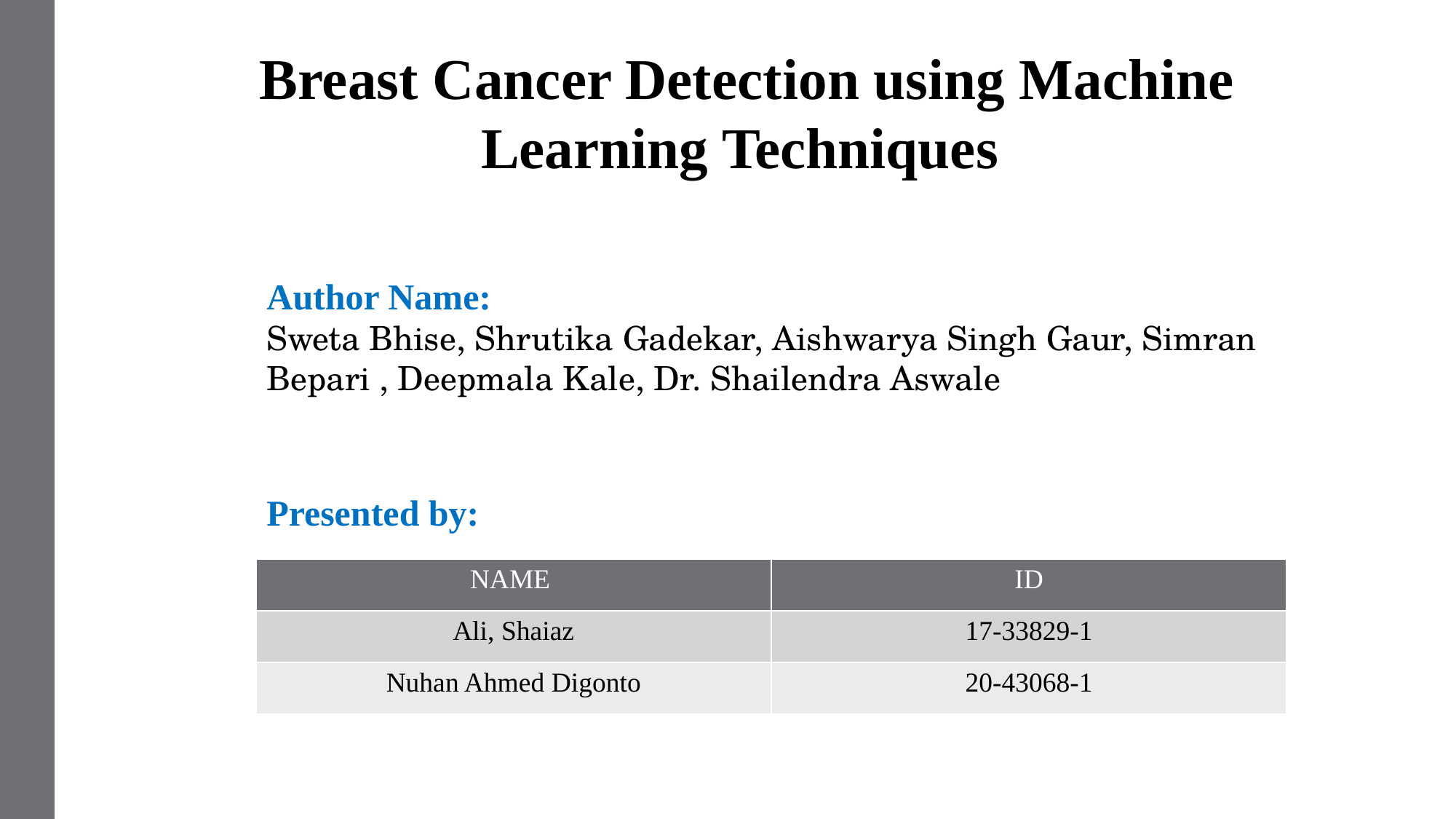

Breast Cancer Detection using Machine Learning Techniques
Author Name:
Sweta Bhise, Shrutika Gadekar, Aishwarya Singh Gaur, Simran Bepari , Deepmala Kale, Dr. Shailendra Aswale
Presented by:
| NAME | ID |
| --- | --- |
| Ali, Shaiaz | 17-33829-1 |
| Nuhan Ahmed Digonto | 20-43068-1 |